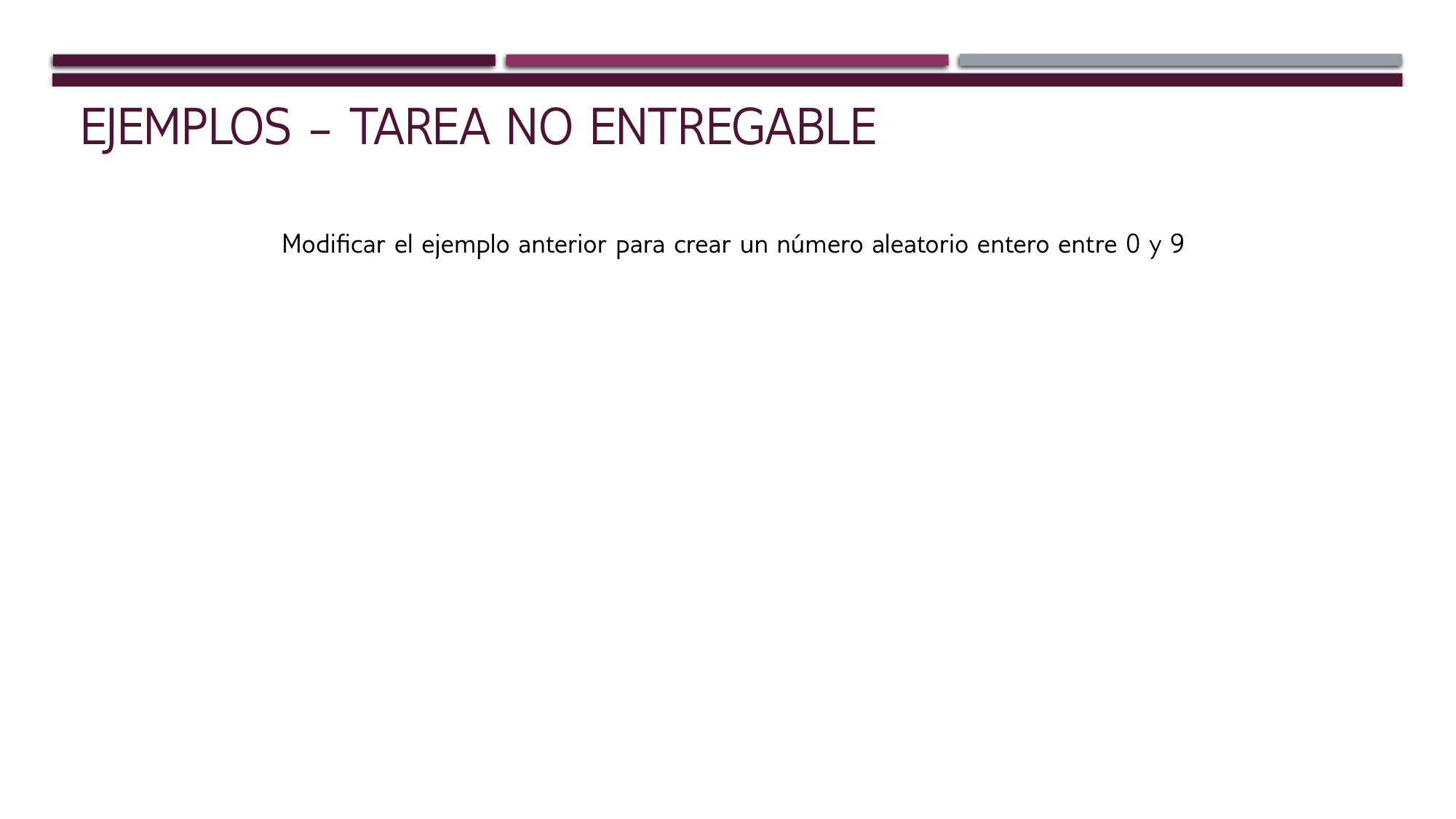

# Ejemplos – tarea NO entregable
Modificar el ejemplo anterior para crear un número aleatorio entero entre 0 y 9